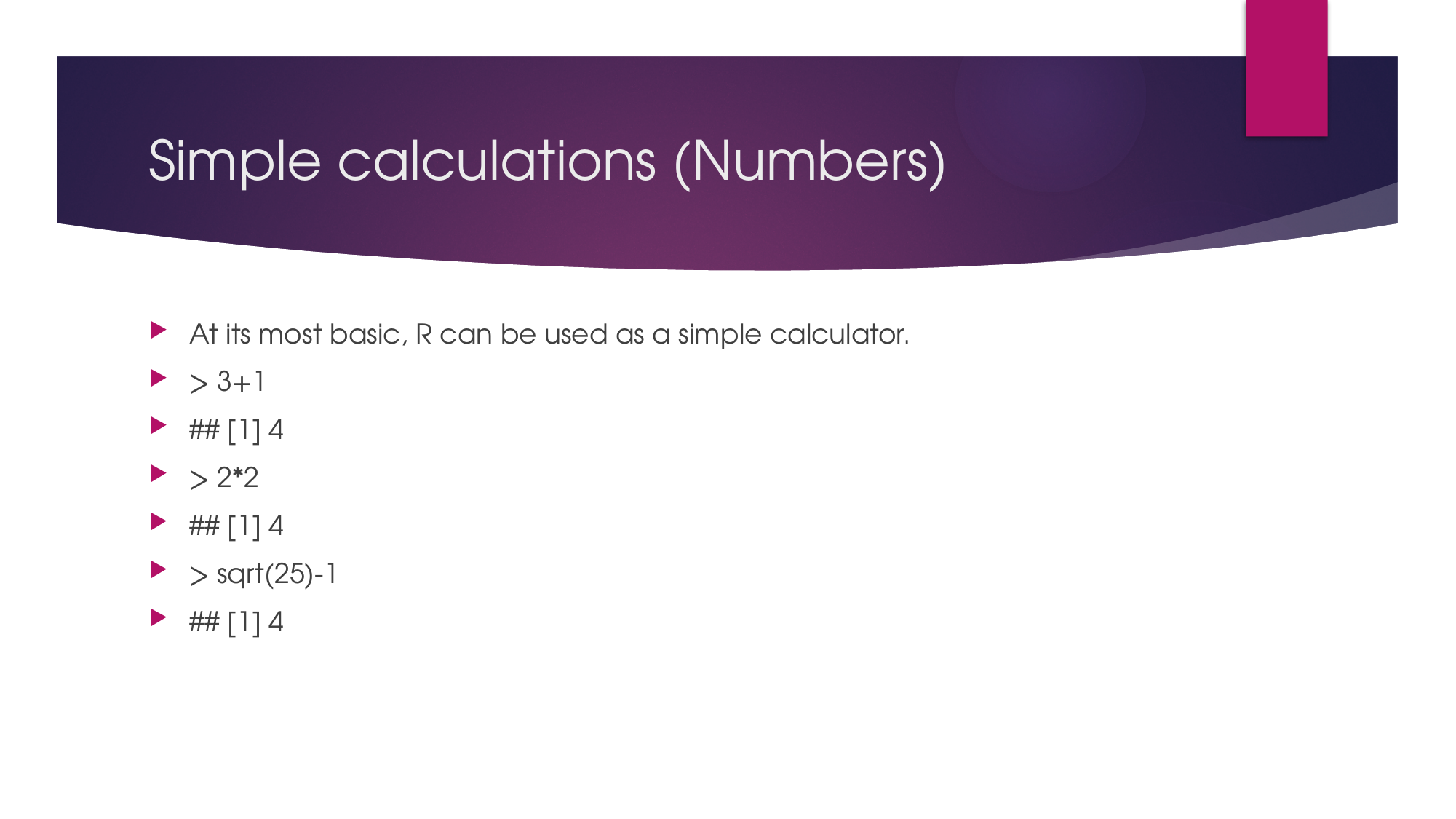

# Simple calculations (Numbers)
At its most basic, R can be used as a simple calculator.
> 3+1
## [1] 4
> 2*2
## [1] 4
> sqrt(25)-1
## [1] 4